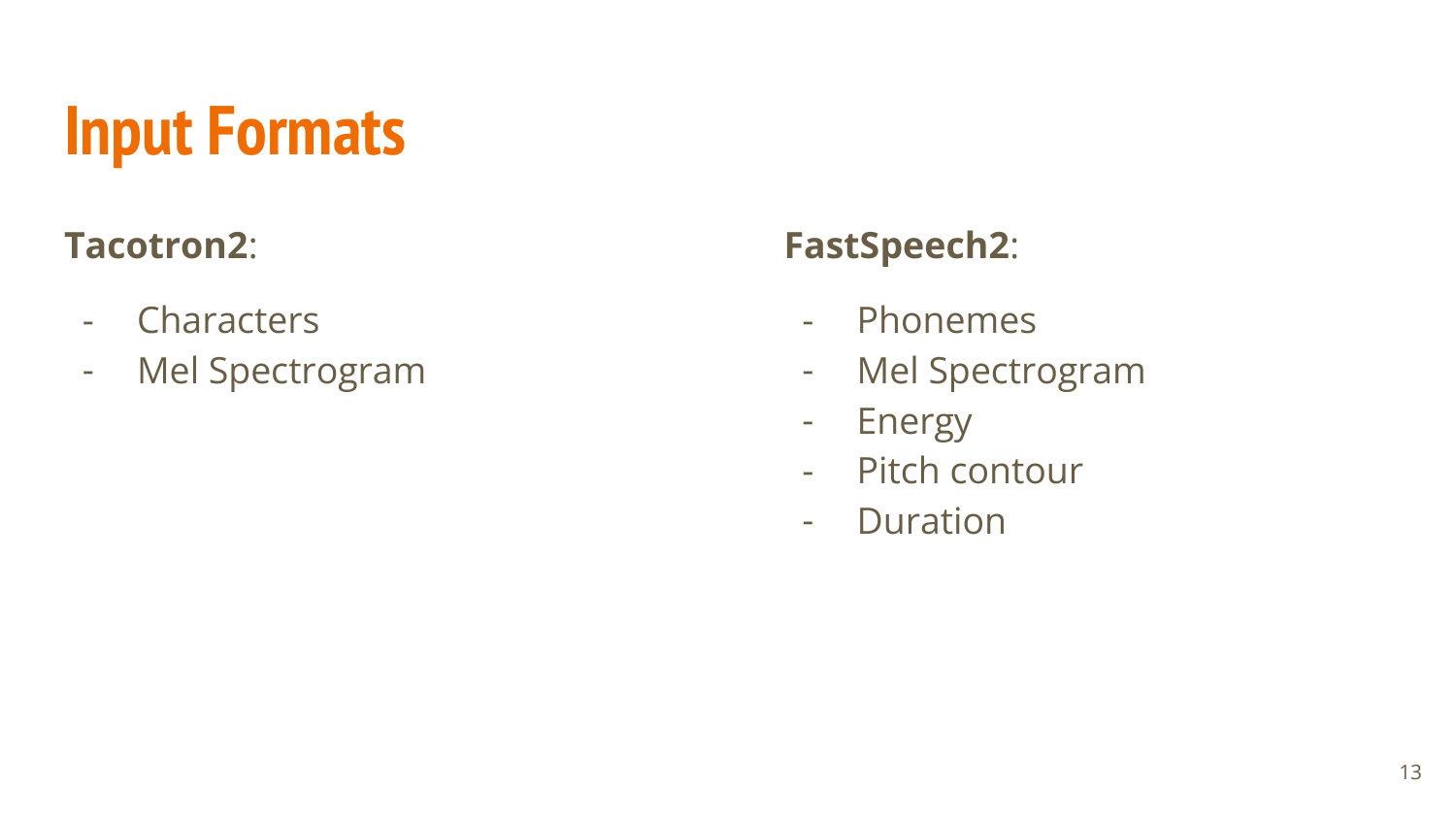

# Input Formats
Tacotron2:
Characters
Mel Spectrogram
FastSpeech2:
Phonemes
Mel Spectrogram
Energy
Pitch contour
Duration
13